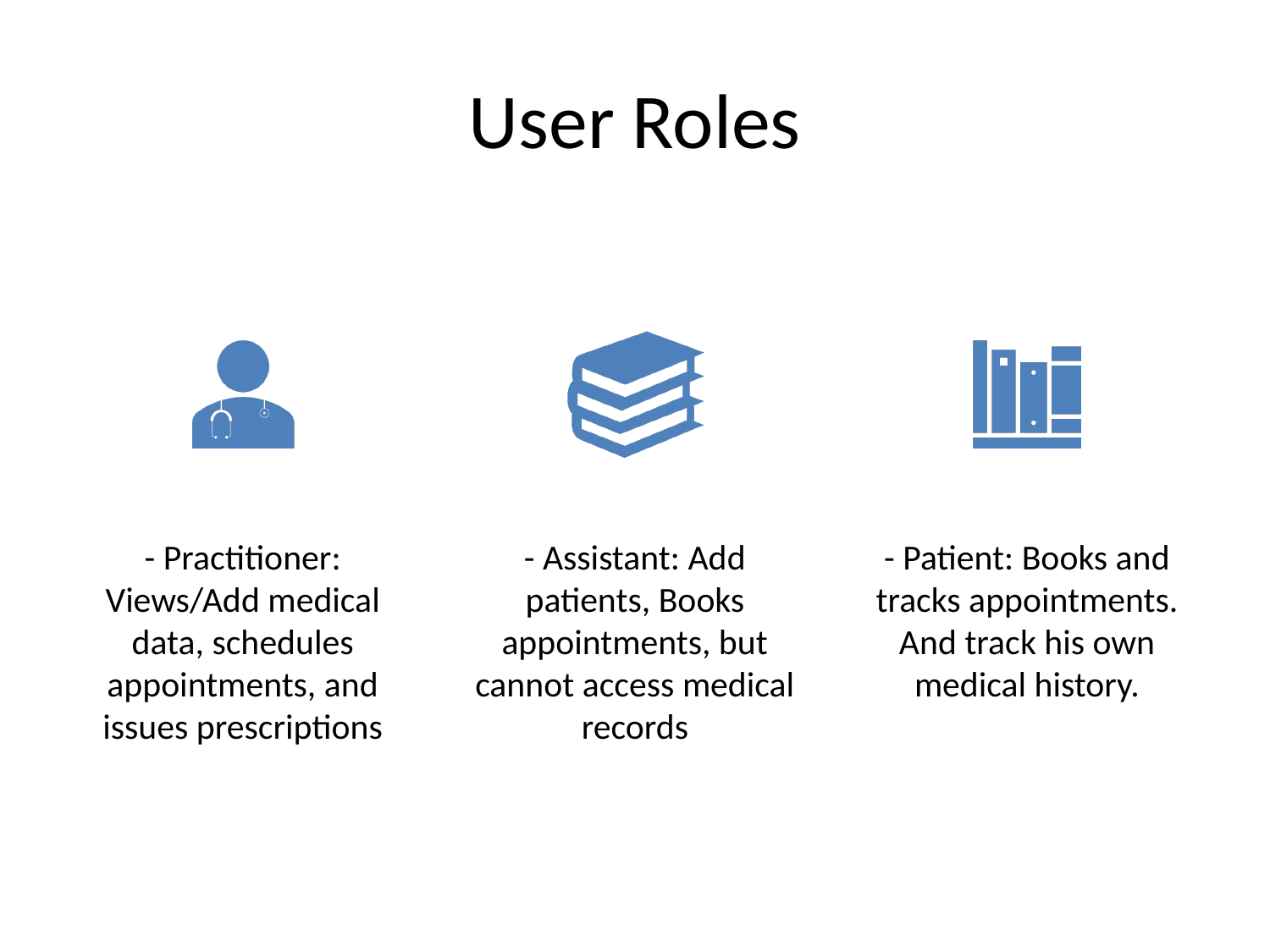

# User Roles
- Practitioner: Views/Add medical data, schedules appointments, and issues prescriptions
- Assistant: Add patients, Books appointments, but cannot access medical records
- Patient: Books and tracks appointments. And track his own medical history.